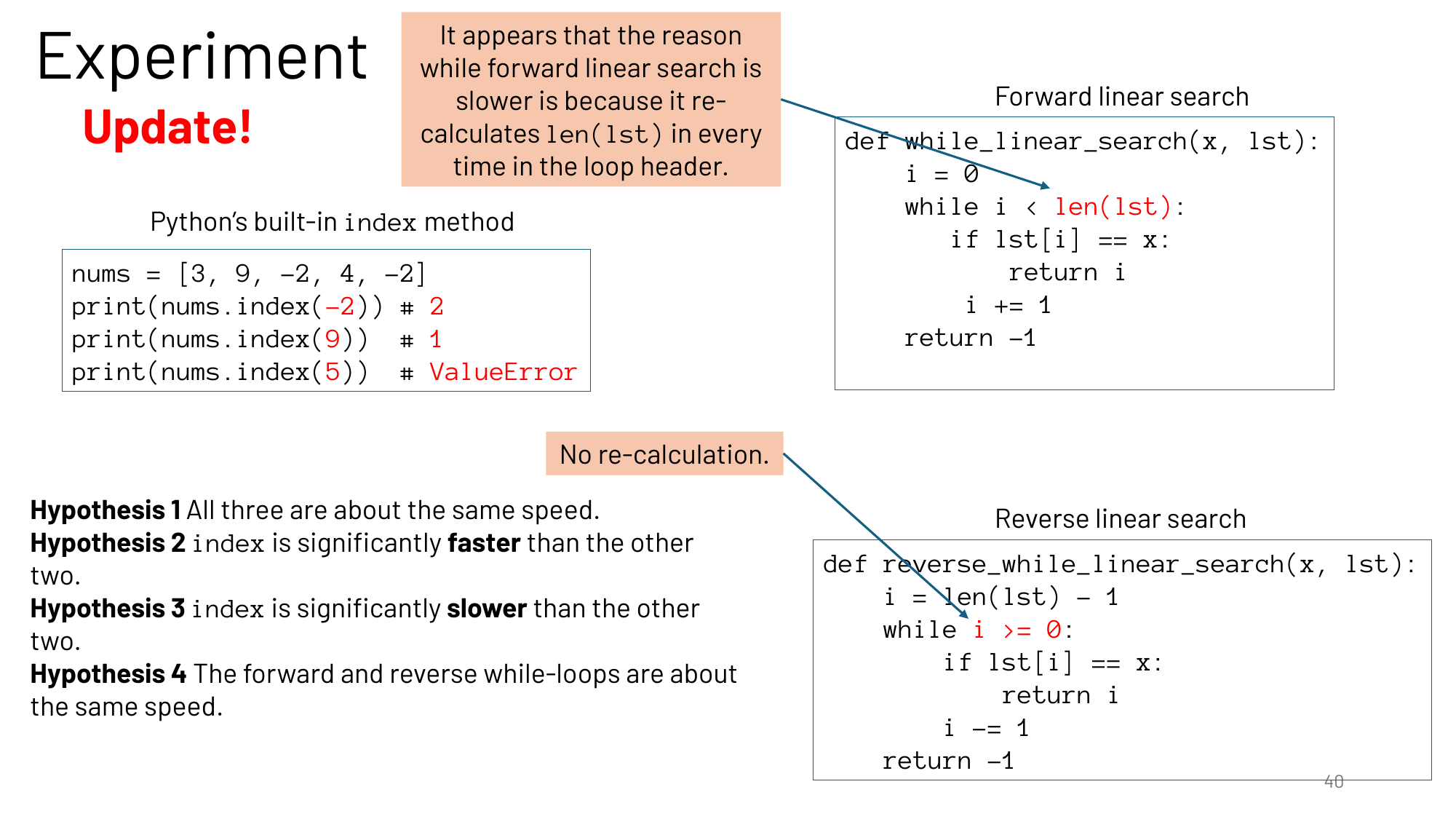

# Experiment
It appears that the reason while forward linear search is slower is because it re-calculates len(lst) in every time in the loop header.
Forward linear search
def while_linear_search(x, lst):
    i = 0
    while i < len(lst):
       if lst[i] == x:
           return i
        i += 1
    return -1

Update!
Python’s built-in index method
nums = [3, 9, -2, 4, -2]
print(nums.index(-2)) # 2
print(nums.index(9))  # 1
print(nums.index(5))  # ValueError
No re-calculation.
Hypothesis 1 All three are about the same speed.
Hypothesis 2 index is significantly faster than the other two.
Hypothesis 3 index is significantly slower than the other two.
Hypothesis 4 The forward and reverse while-loops are about the same speed.
Reverse linear search
def reverse_while_linear_search(x, lst):
    i = len(lst) - 1
    while i >= 0:
        if lst[i] == x:
            return i
        i -= 1
    return -1
40